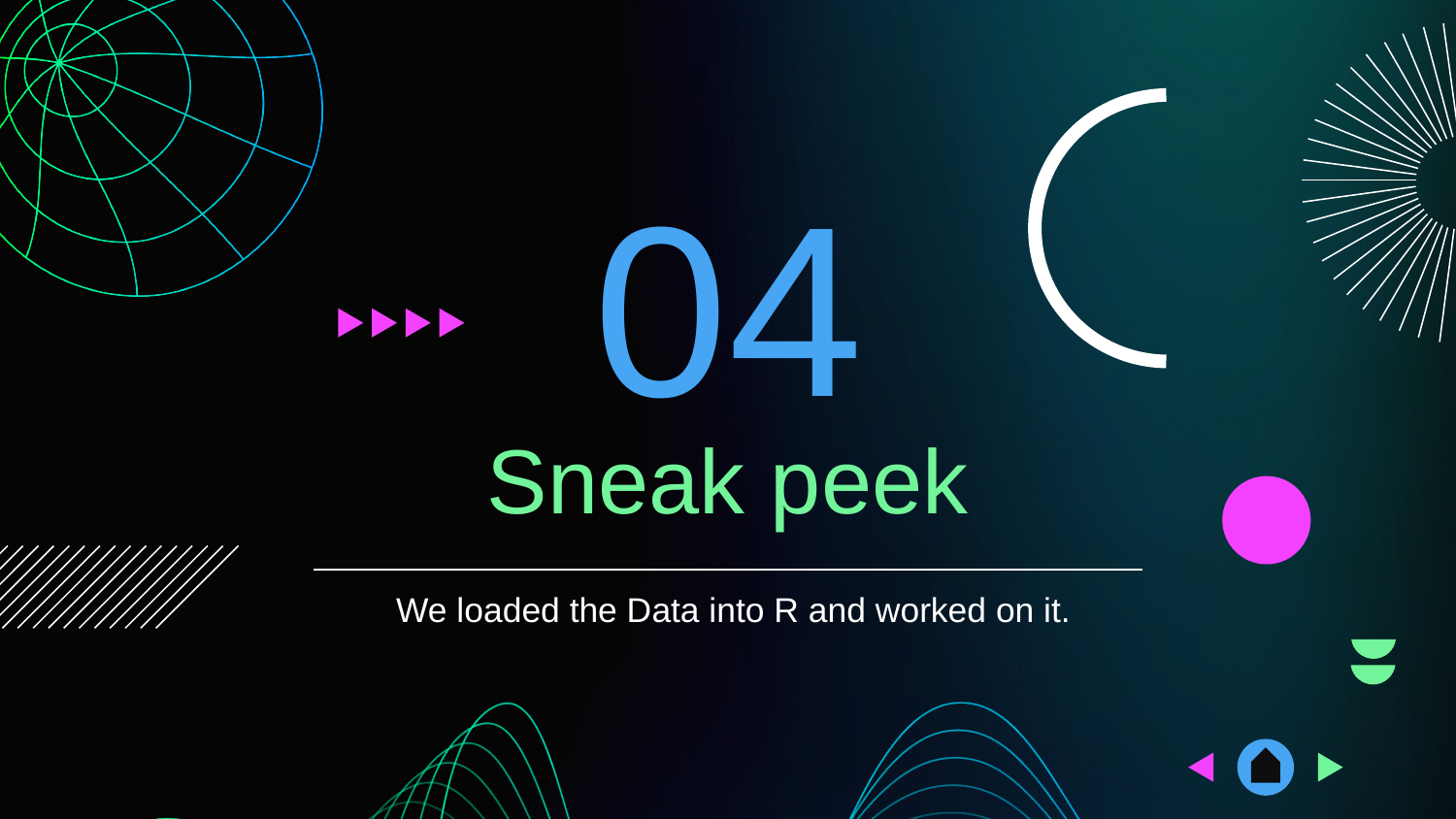

04

# Sneak peek

We loaded the Data into R and worked on it.